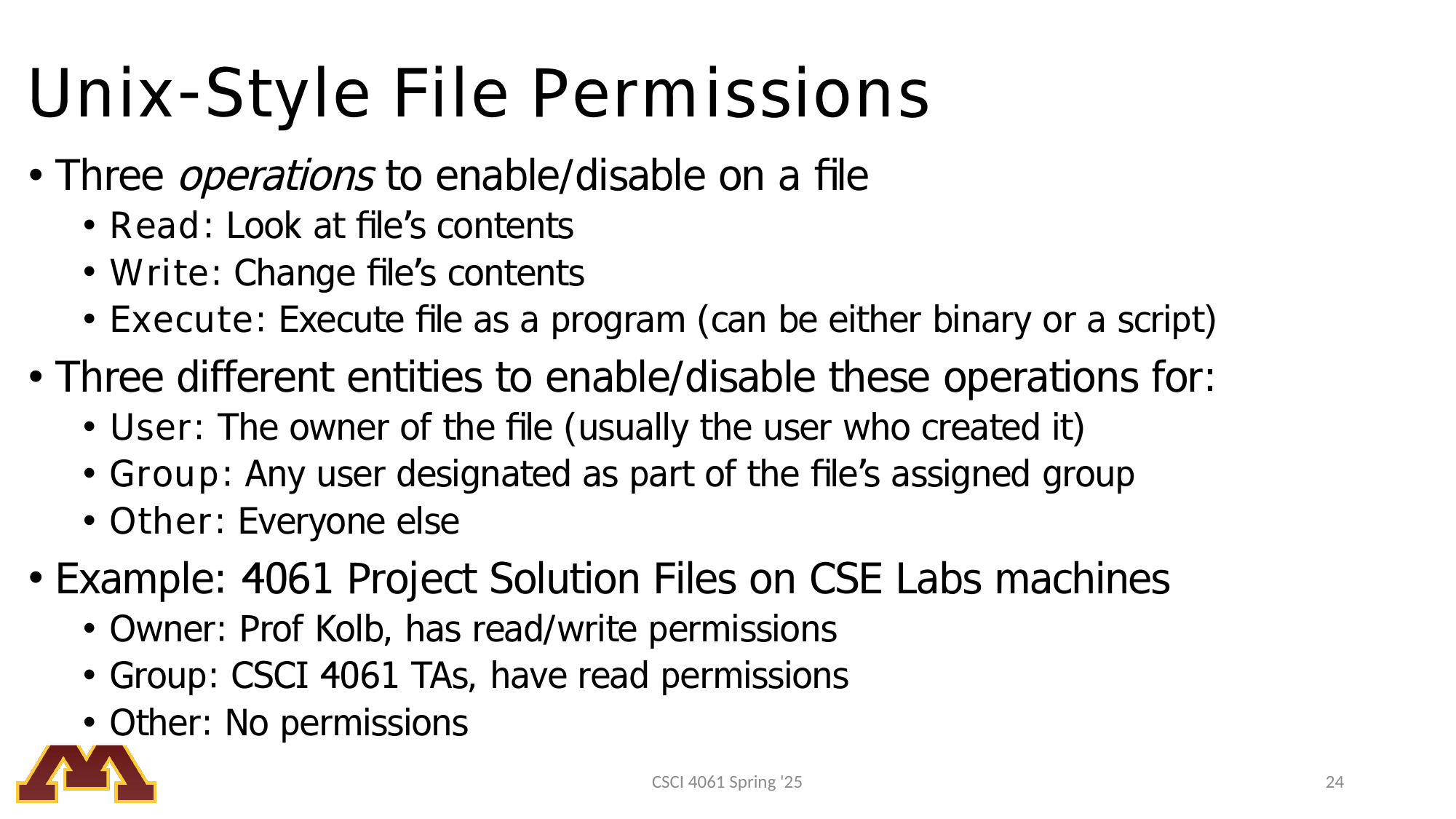

# Unix-Style File Permissions
Three operations to enable/disable on a file
Read: Look at file’s contents
Write: Change file’s contents
Execute: Execute file as a program (can be either binary or a script)
Three different entities to enable/disable these operations for:
User: The owner of the file (usually the user who created it)
Group: Any user designated as part of the file’s assigned group
Other: Everyone else
Example: 4061 Project Solution Files on CSE Labs machines
Owner: Prof Kolb, has read/write permissions
Group: CSCI 4061 TAs, have read permissions
Other: No permissions
CSCI 4061 Spring '25
24